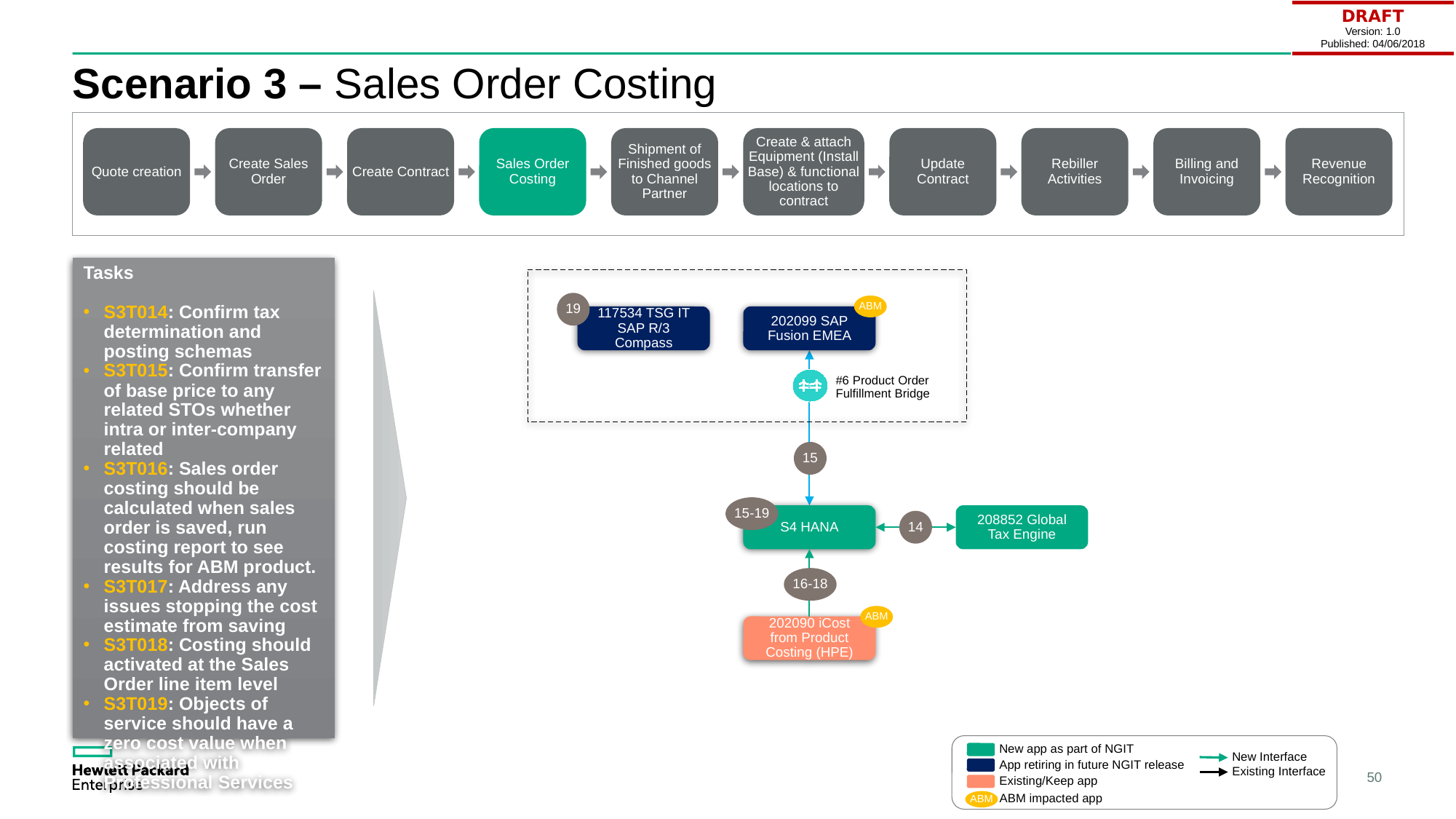

| DRAFT Version: 1.0 Published: 04/06/2018 |
| --- |
# Scenario 3 – Sales Order Costing

Quote creation
Create Sales Order
Create Contract
Sales Order Costing
Shipment of Finished goods to Channel Partner
Create & attach Equipment (Install Base) & functional locations to contract
Update Contract
Rebiller Activities
Billing and Invoicing
Revenue Recognition

Tasks

S3T014: Confirm tax determination and posting schemas
S3T015: Confirm transfer of base price to any related STOs whether intra or inter-company related
S3T016: Sales order costing should be calculated when sales order is saved, run costing report to see results for ABM product.
S3T017: Address any issues stopping the cost estimate from saving
S3T018: Costing should activated at the Sales Order line item level
S3T019: Objects of service should have a zero cost value when associated with Professional Services

19
ABM
117534 TSG IT SAP R/3 Compass
202099 SAP Fusion EMEA
#6 Product Order Fulfillment Bridge

15

15-19
S4 HANA
208852 Global Tax Engine
14
16-18
ABM
202090 iCost from Product Costing (HPE)

New app as part of NGIT

New Interface
App retiring in future NGIT release

Existing Interface
Existing/Keep app

ABM impacted app
ABM
50